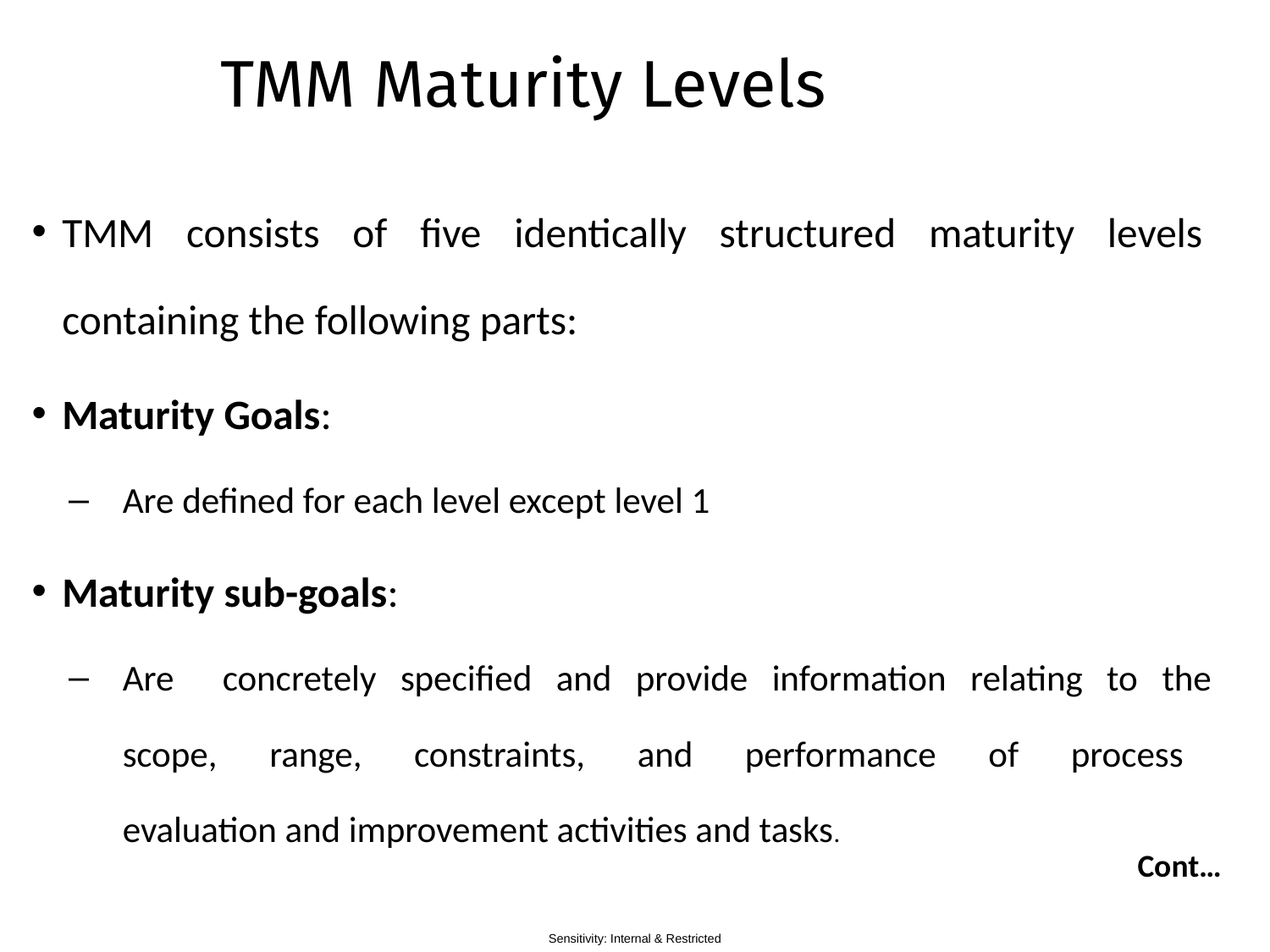

# TMM Maturity Levels
TMM consists of five identically structured maturity levels
containing the following parts:
Maturity Goals:
Are defined for each level except level 1
Maturity sub-goals:
Are  concretely specified and provide information relating to the
scope, range, constraints, and performance of process
evaluation and improvement activities and tasks.
Cont…